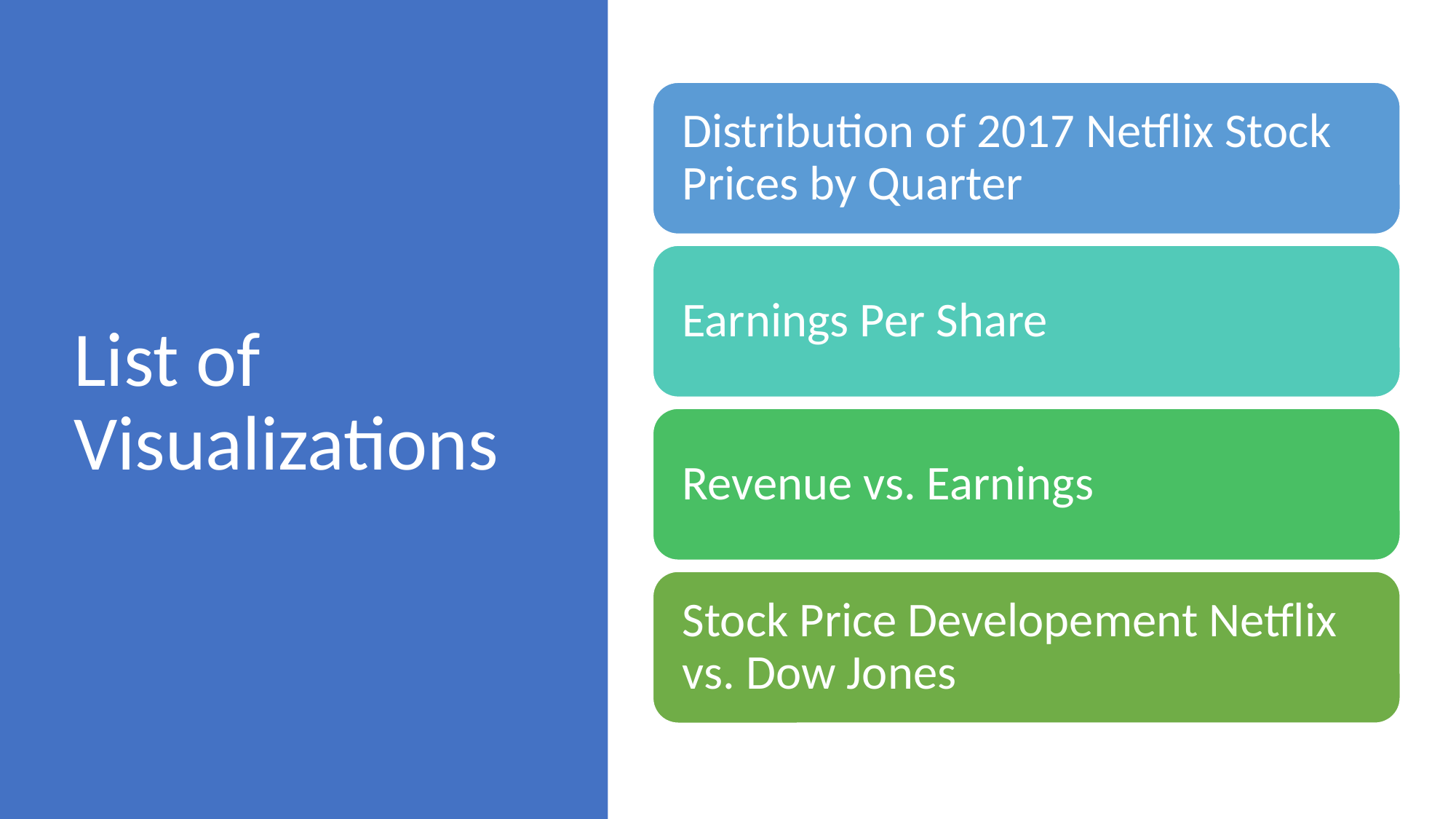

# List of Visualizations
Distribution of 2017 Netflix Stock Prices by Quarter
Earnings Per Share
Revenue vs. Earnings
Stock Price Developement Netflix vs. Dow Jones